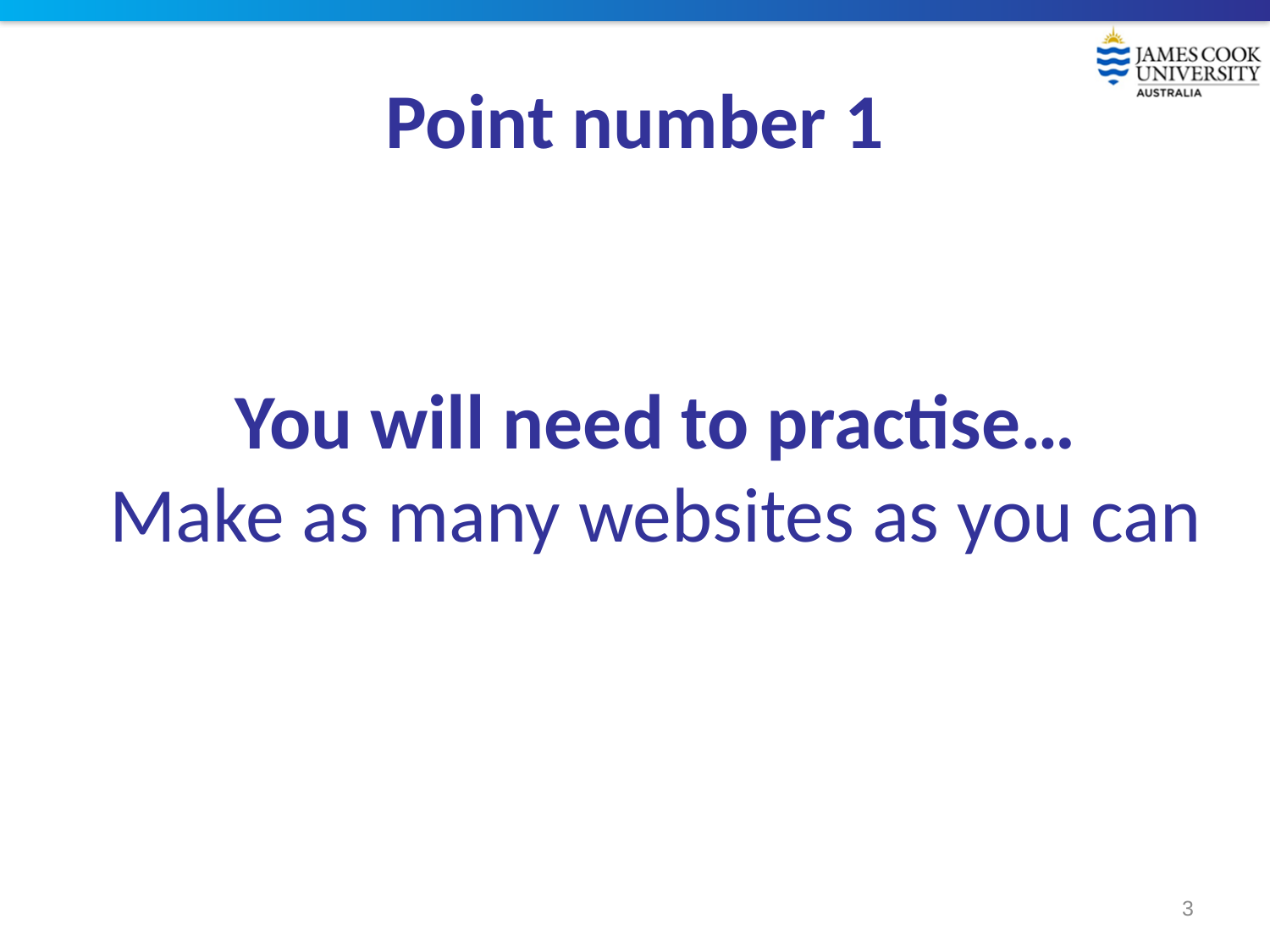

# Point number 1
You will need to practise…
Make as many websites as you can
3